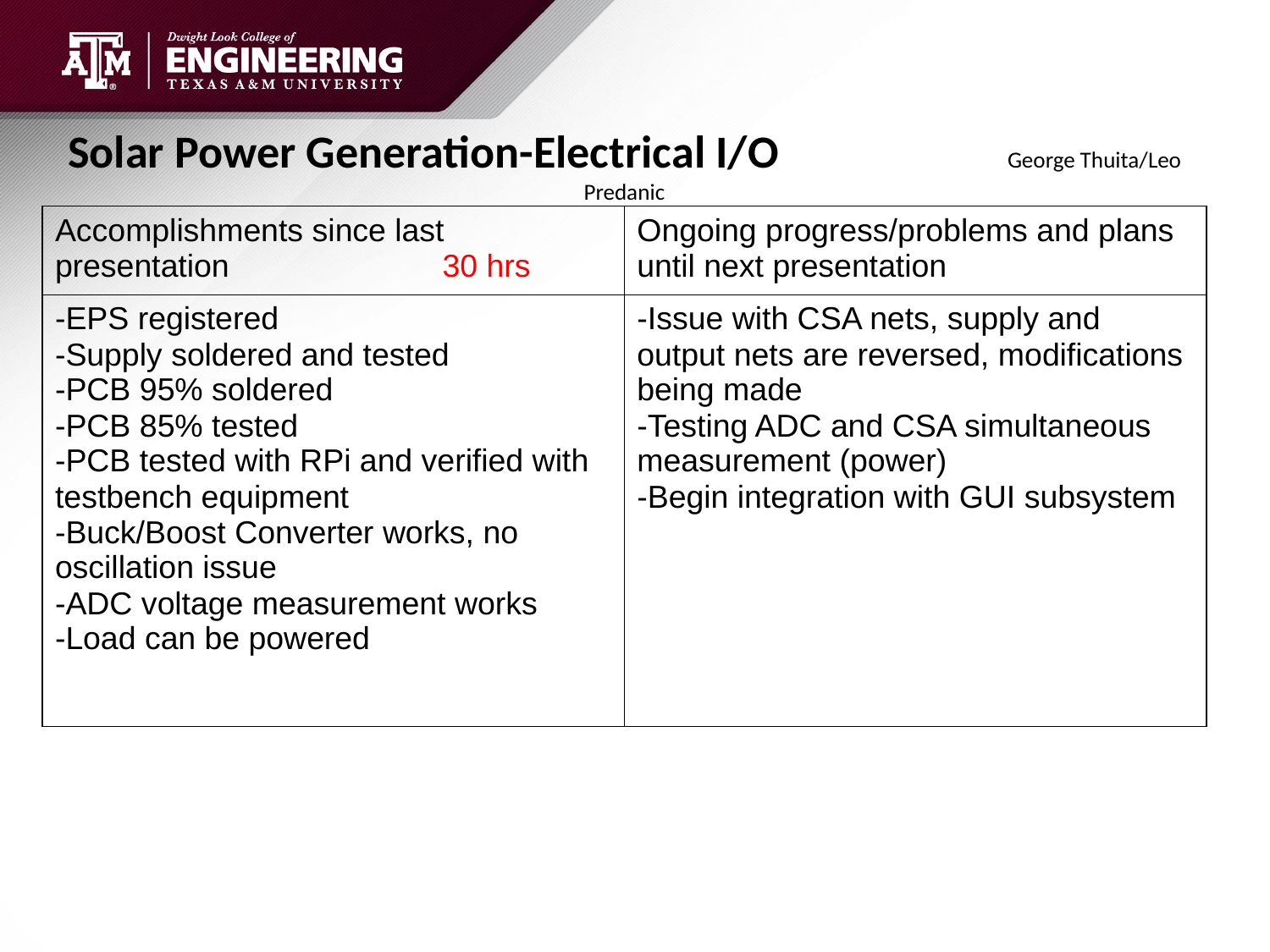

Solar Power Generation-Electrical I/O 		        George Thuita/Leo Predanic
| Accomplishments since last presentation 30 hrs | Ongoing progress/problems and plans until next presentation |
| --- | --- |
| -EPS registered -Supply soldered and tested -PCB 95% soldered -PCB 85% tested -PCB tested with RPi and verified with testbench equipment -Buck/Boost Converter works, no oscillation issue -ADC voltage measurement works -Load can be powered | -Issue with CSA nets, supply and output nets are reversed, modifications being made -Testing ADC and CSA simultaneous measurement (power) -Begin integration with GUI subsystem |